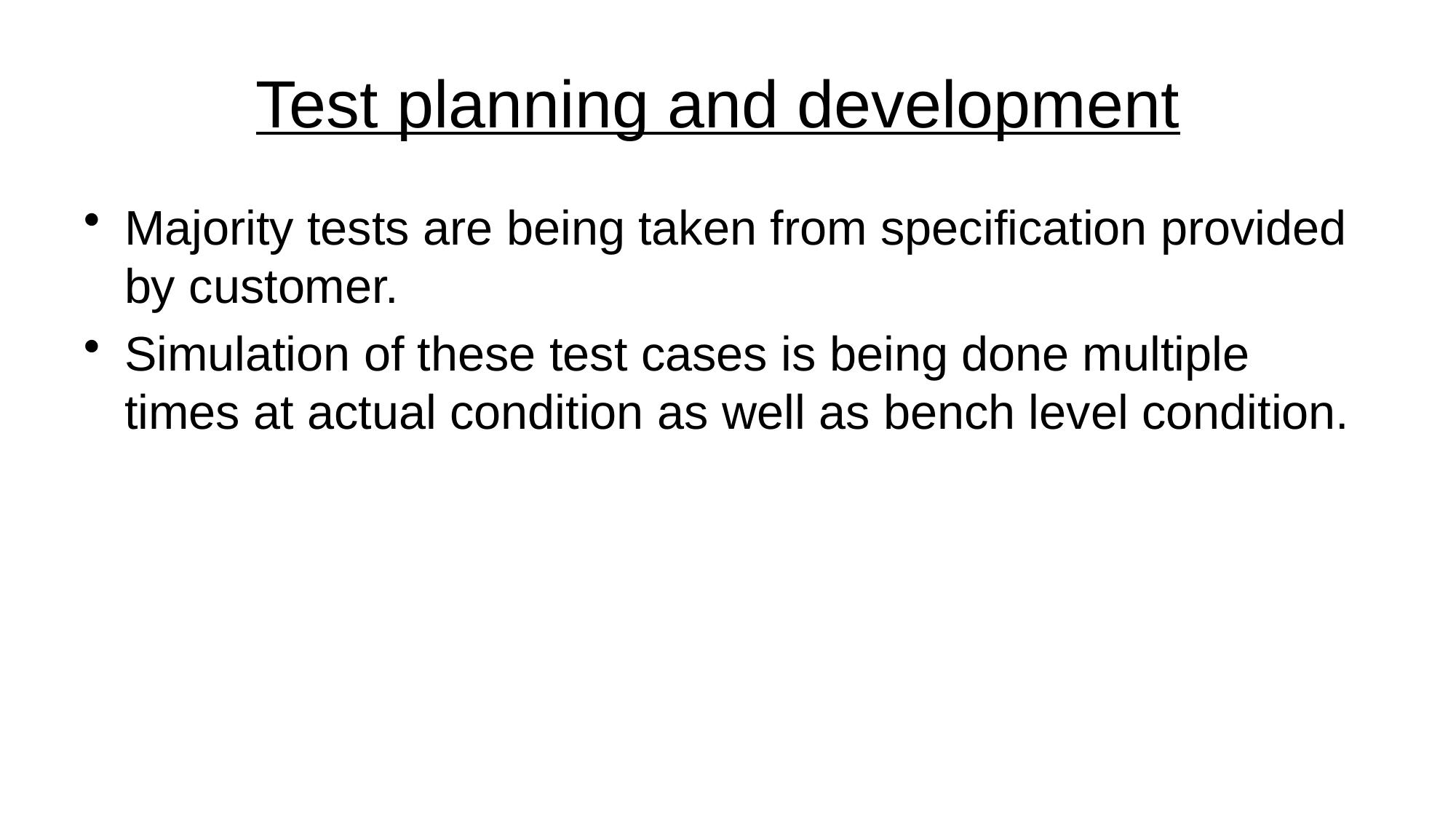

# Test planning and development
Majority tests are being taken from specification provided by customer.
Simulation of these test cases is being done multiple times at actual condition as well as bench level condition.